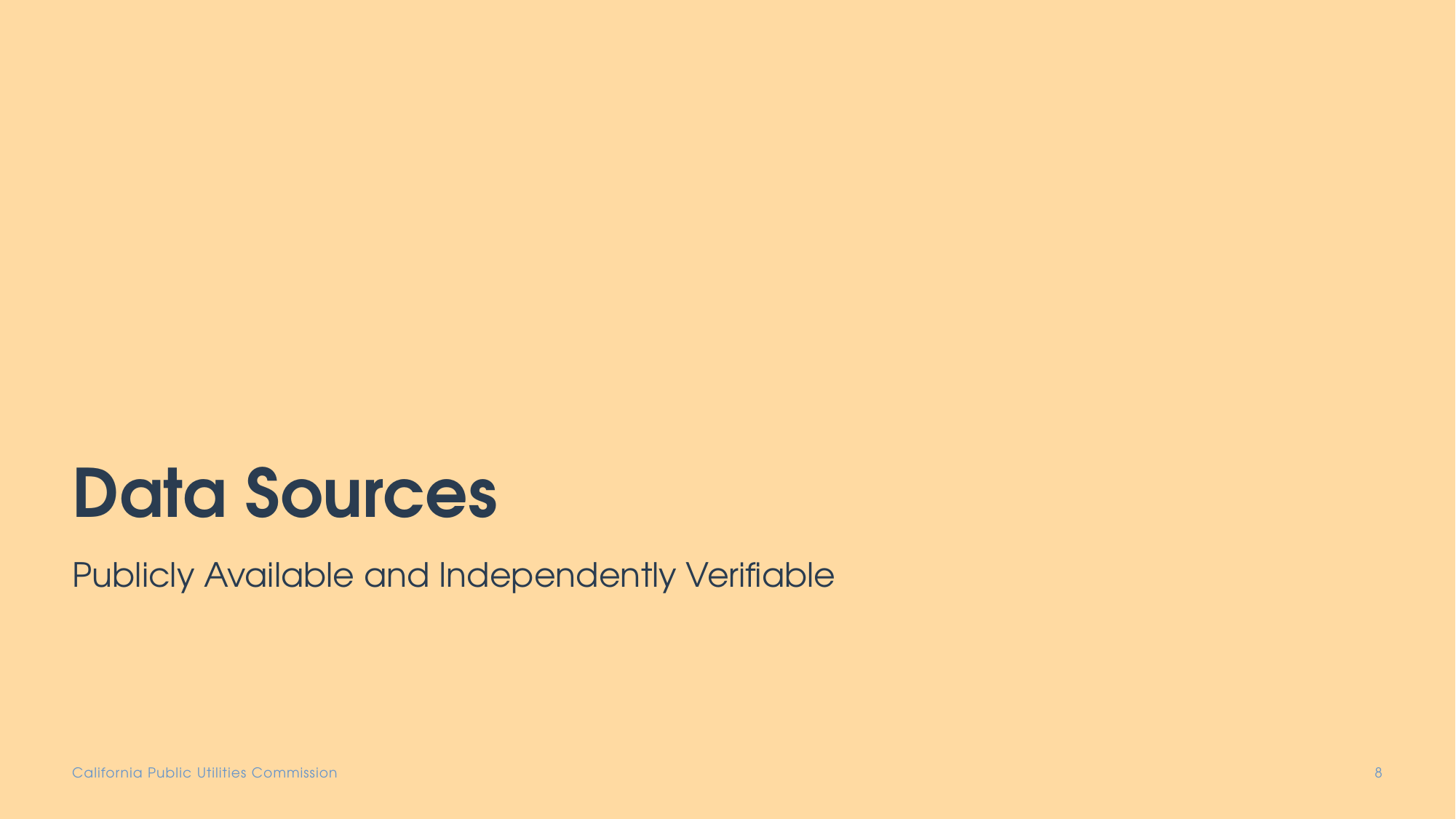

# Data Sources
Publicly Available and Independently Verifiable
8